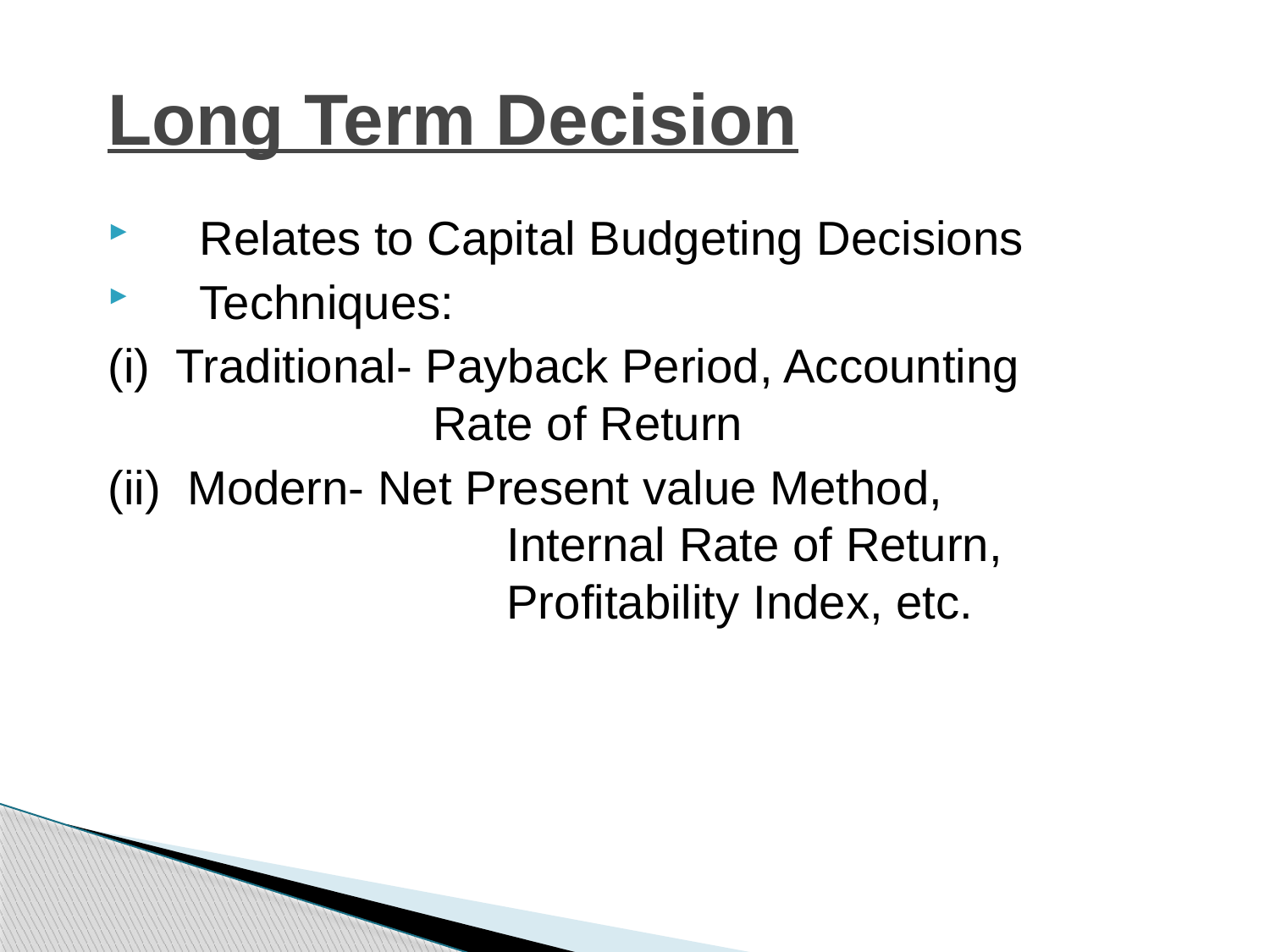

# Long Term Decision
Relates to Capital Budgeting Decisions
Techniques:
(i)  Traditional- Payback Period, Accounting   		        Rate of Return
(ii)  Modern- Net Present value Method,   			    Internal Rate of Return,   	  		    Profitability Index, etc.